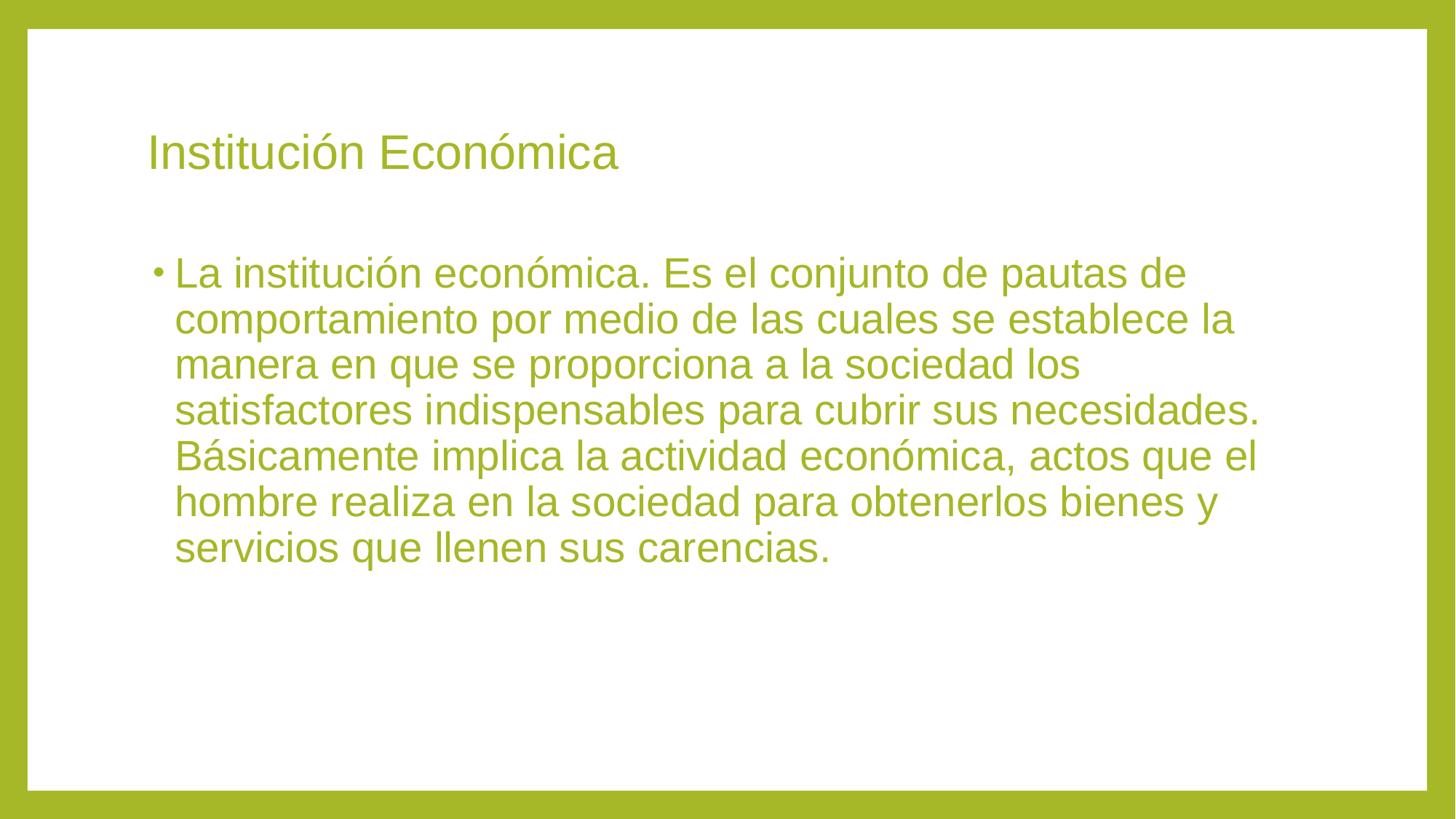

# Institución Económica
La institución económica. Es el conjunto de pautas de comportamiento por medio de las cuales se establece la manera en que se proporciona a la sociedad los satisfactores indispensables para cubrir sus necesidades. Básicamente implica la actividad económica, actos que el hombre realiza en la sociedad para obtenerlos bienes y servicios que llenen sus carencias.